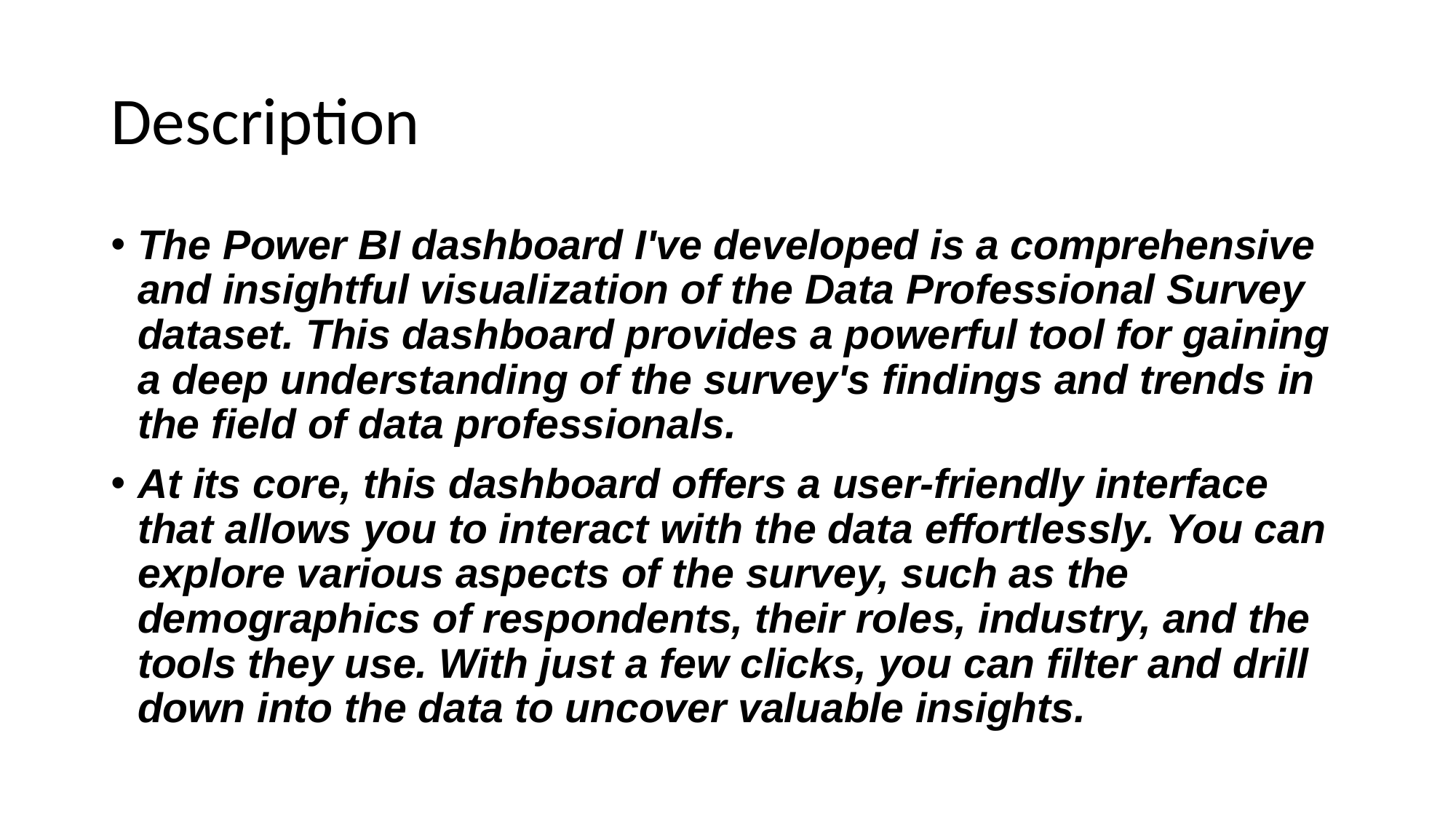

# Description
The Power BI dashboard I've developed is a comprehensive and insightful visualization of the Data Professional Survey dataset. This dashboard provides a powerful tool for gaining a deep understanding of the survey's findings and trends in the field of data professionals.
At its core, this dashboard offers a user-friendly interface that allows you to interact with the data effortlessly. You can explore various aspects of the survey, such as the demographics of respondents, their roles, industry, and the tools they use. With just a few clicks, you can filter and drill down into the data to uncover valuable insights.